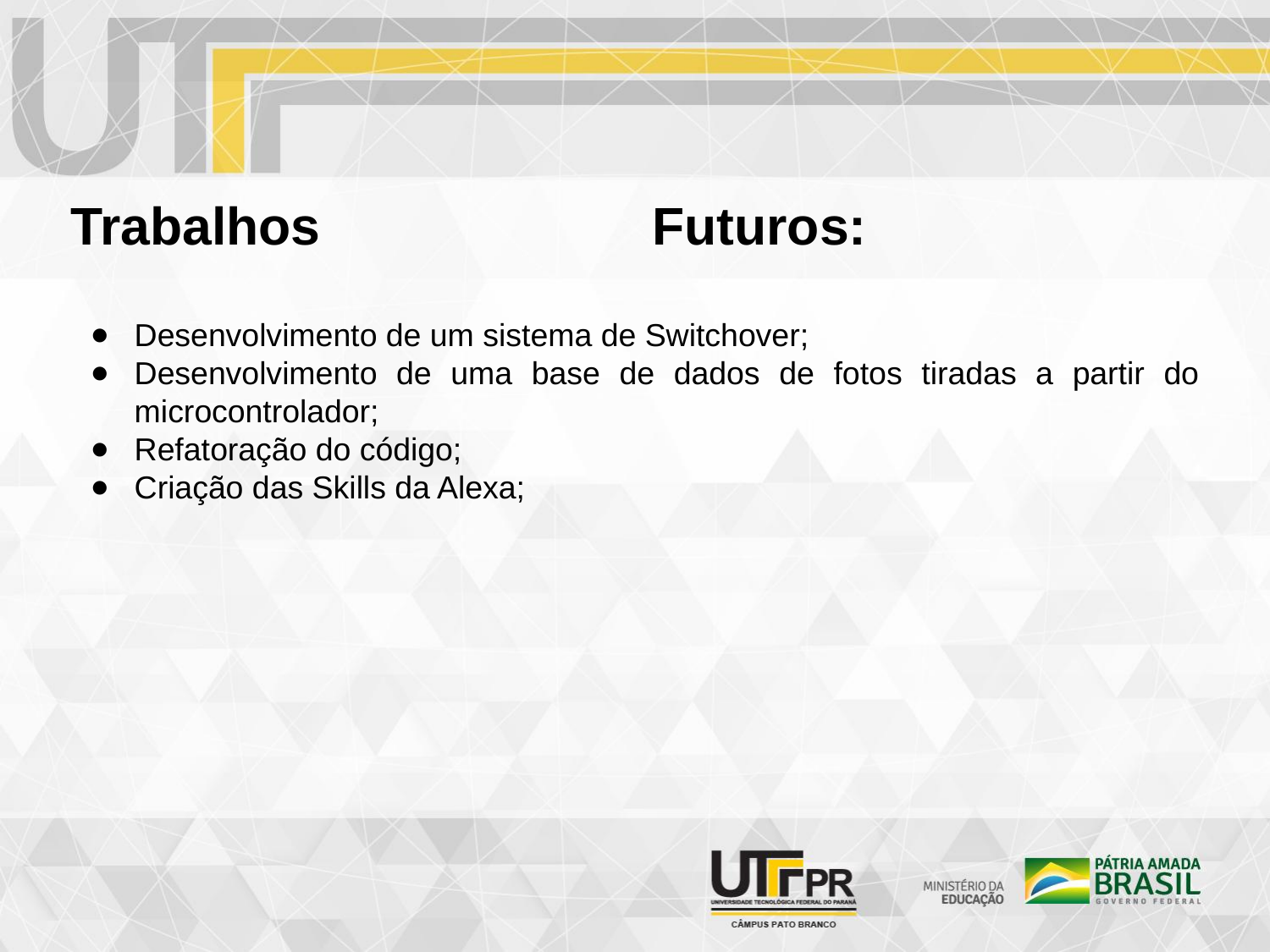

Trabalhos Futuros:
Desenvolvimento de um sistema de Switchover;
Desenvolvimento de uma base de dados de fotos tiradas a partir do microcontrolador;
Refatoração do código;
Criação das Skills da Alexa;